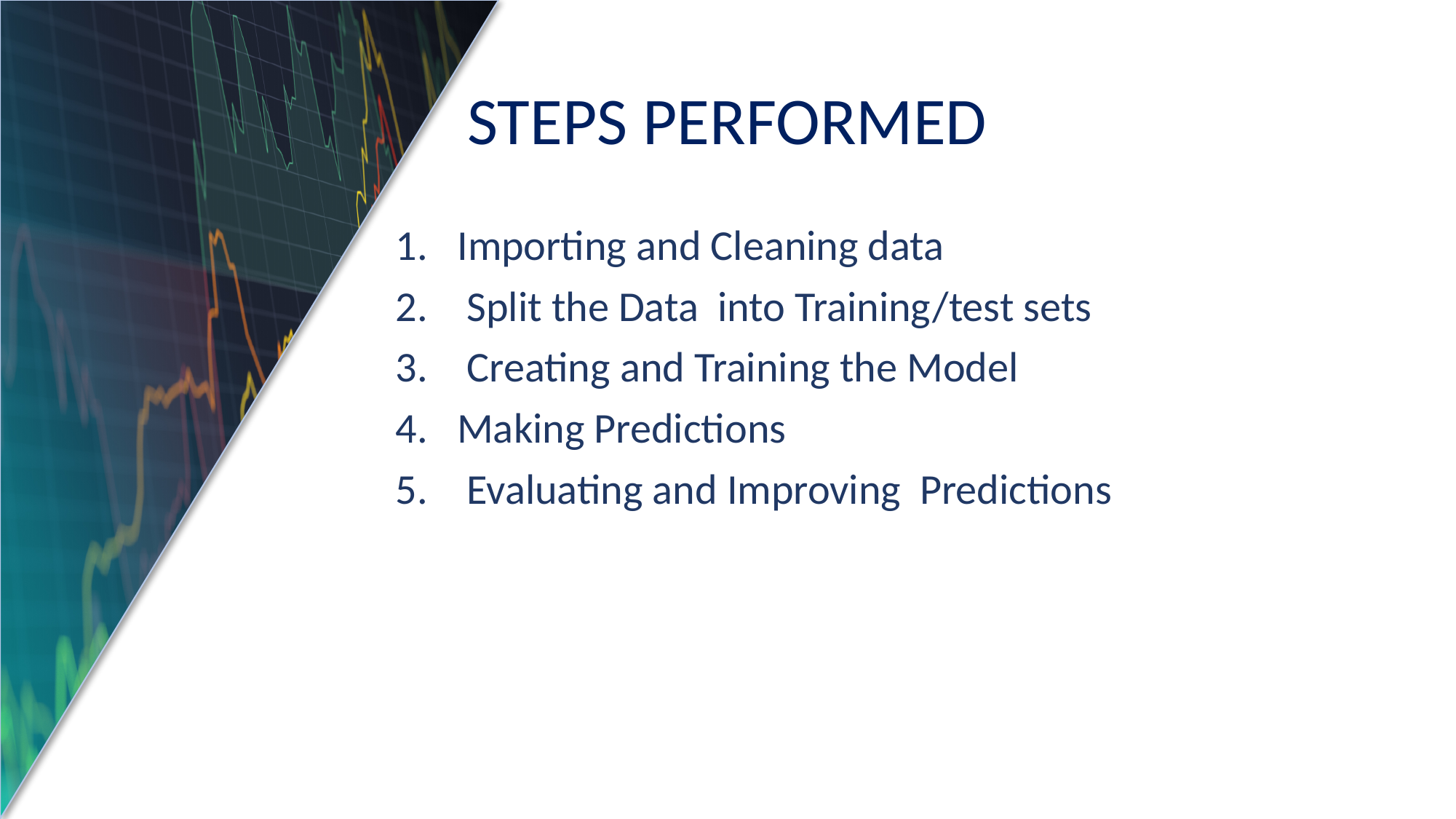

# STEPS PERFORMED

Importing and Cleaning data
 Split the Data  into Training/test sets
 Creating and Training the Model
Making Predictions
 Evaluating and Improving  Predictions